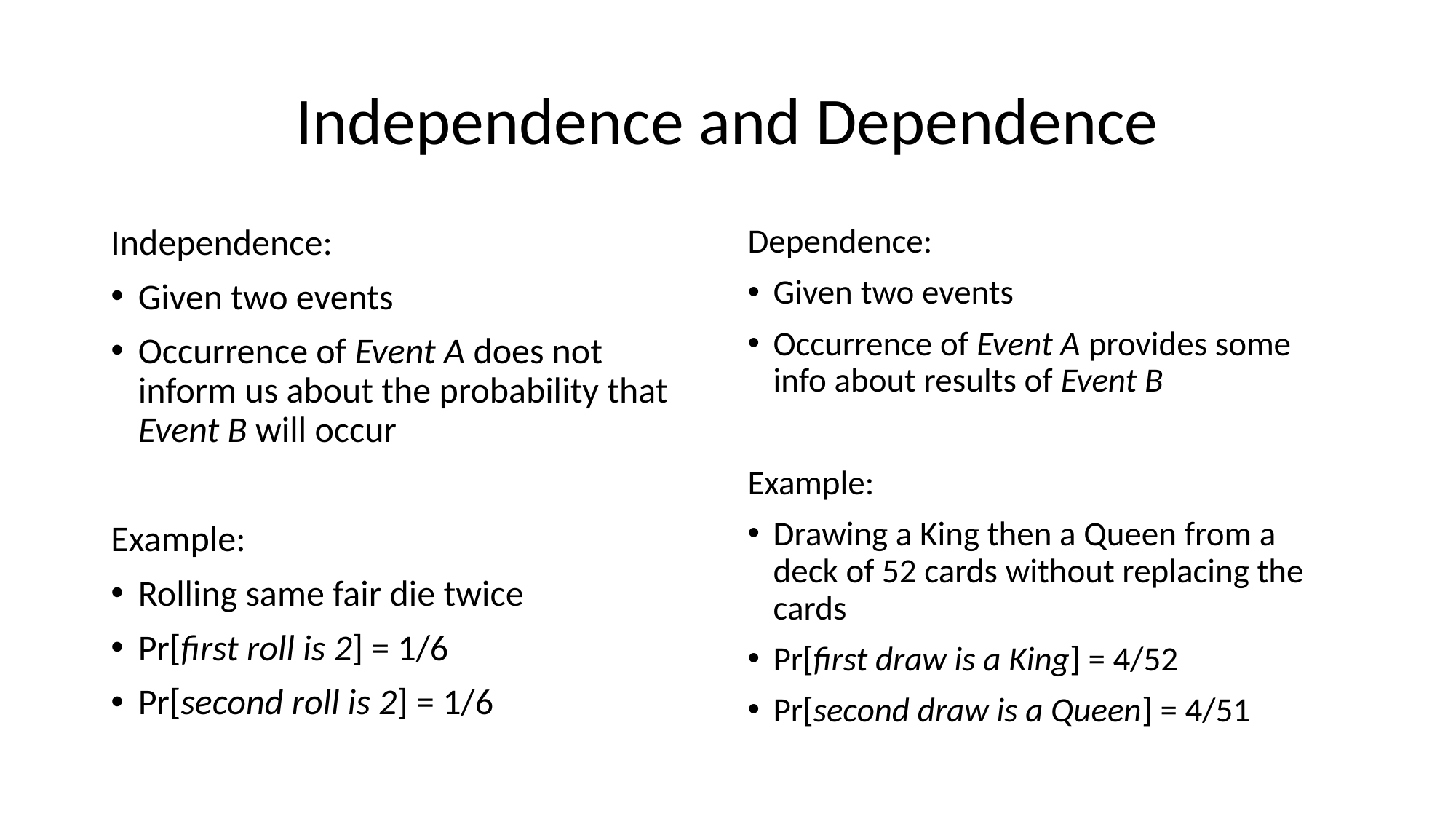

# Independence and Dependence
Independence:
Given two events
Occurrence of Event A does not inform us about the probability that Event B will occur

Example:
Rolling same fair die twice
Pr[first roll is 2] = 1/6
Pr[second roll is 2] = 1/6

Dependence:
Given two events
Occurrence of Event A provides some info about results of Event B

Example:
Drawing a King then a Queen from a deck of 52 cards without replacing the cards
Pr[first draw is a King] = 4/52
Pr[second draw is a Queen] = 4/51